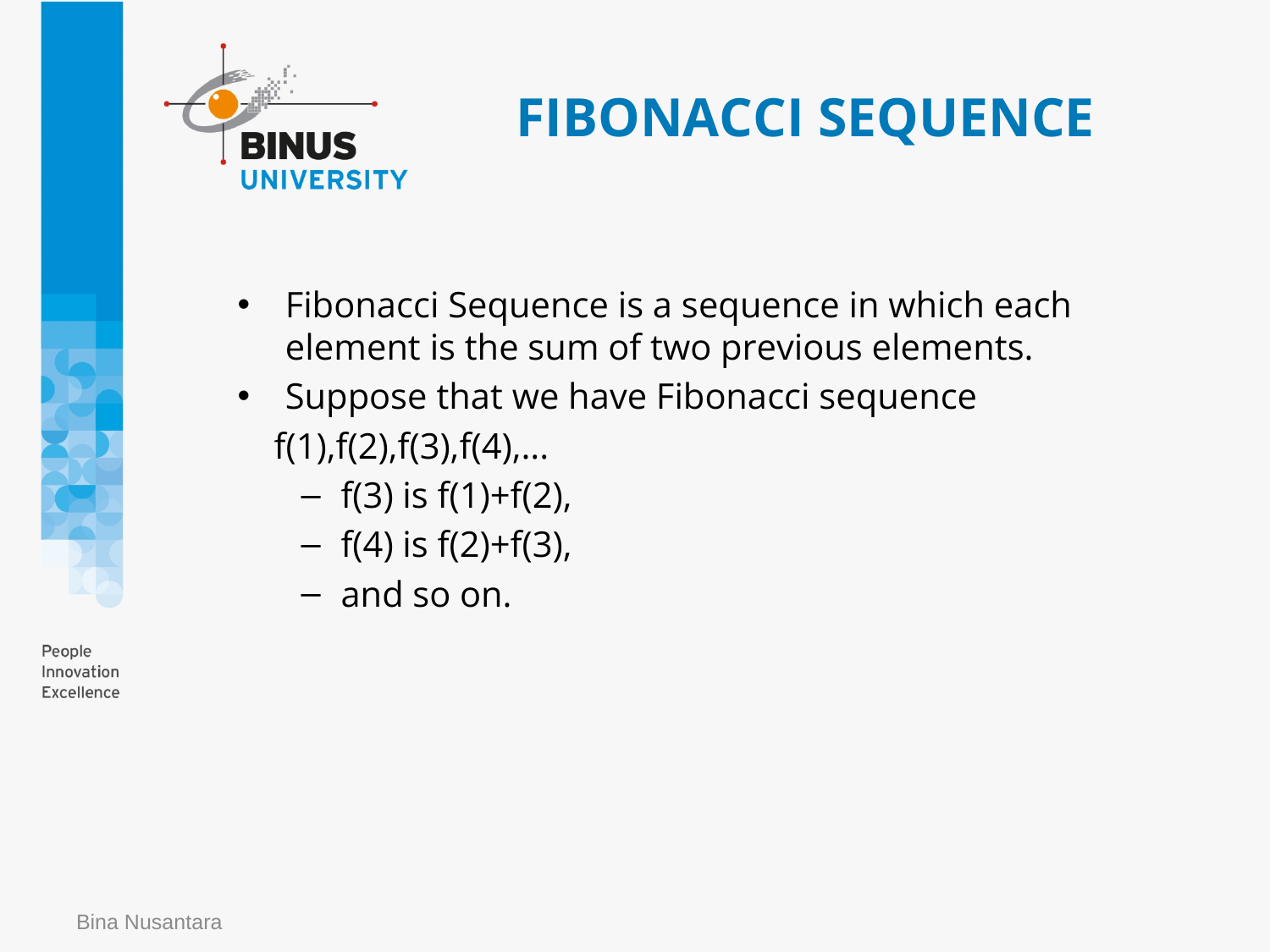

# FIBONACCI SEQUENCE
Fibonacci Sequence is a sequence in which each element is the sum of two previous elements.
Suppose that we have Fibonacci sequence
    f(1),f(2),f(3),f(4),...
f(3) is f(1)+f(2),
f(4) is f(2)+f(3),
and so on.

Bina Nusantara